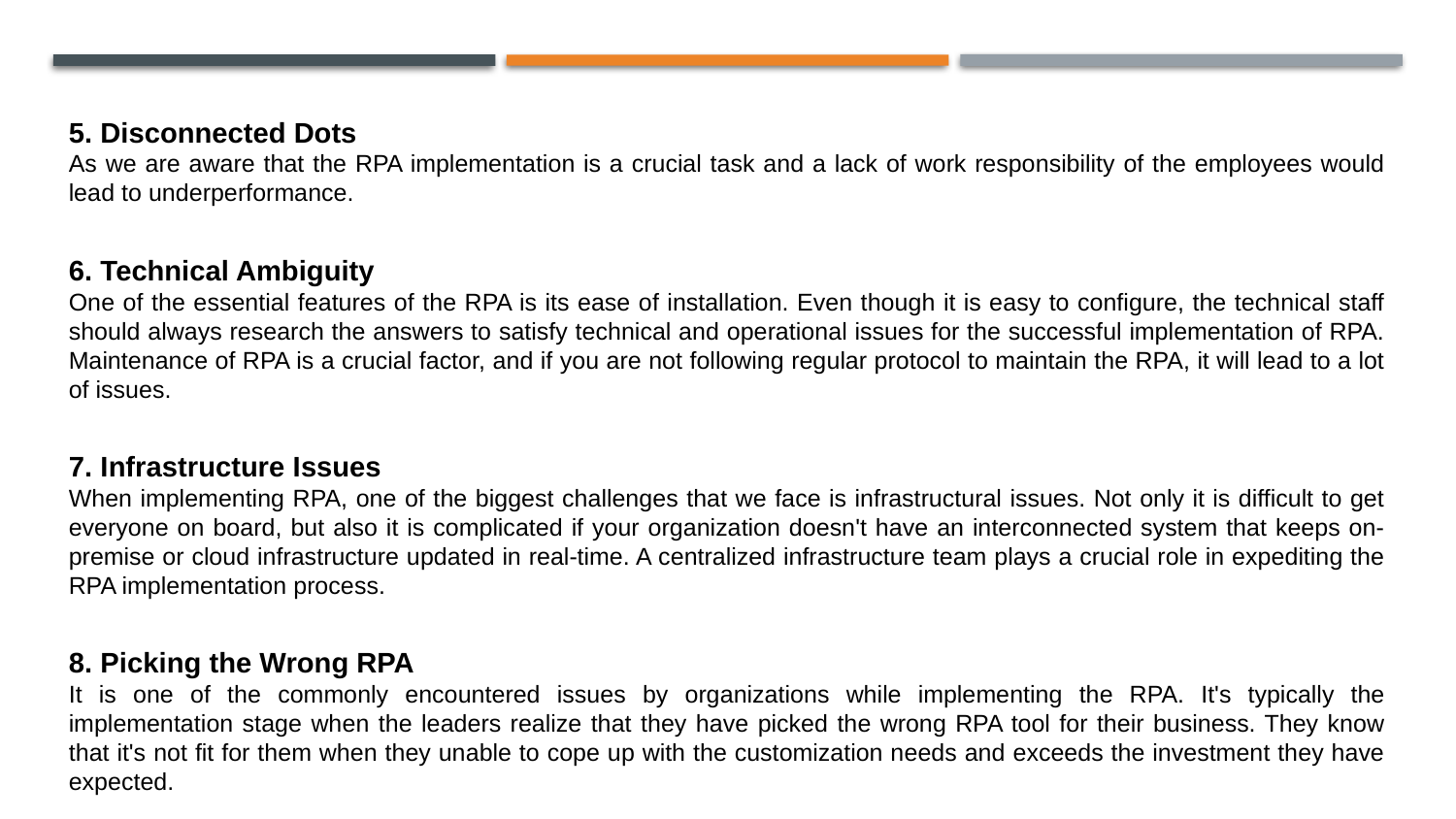

5. Disconnected Dots
As we are aware that the RPA implementation is a crucial task and a lack of work responsibility of the employees would lead to underperformance.

6. Technical Ambiguity
One of the essential features of the RPA is its ease of installation. Even though it is easy to configure, the technical staff should always research the answers to satisfy technical and operational issues for the successful implementation of RPA. Maintenance of RPA is a crucial factor, and if you are not following regular protocol to maintain the RPA, it will lead to a lot of issues.

7. Infrastructure Issues
When implementing RPA, one of the biggest challenges that we face is infrastructural issues. Not only it is difficult to get everyone on board, but also it is complicated if your organization doesn't have an interconnected system that keeps on-premise or cloud infrastructure updated in real-time. A centralized infrastructure team plays a crucial role in expediting the RPA implementation process.

8. Picking the Wrong RPA
It is one of the commonly encountered issues by organizations while implementing the RPA. It's typically the implementation stage when the leaders realize that they have picked the wrong RPA tool for their business. They know that it's not fit for them when they unable to cope up with the customization needs and exceeds the investment they have expected.